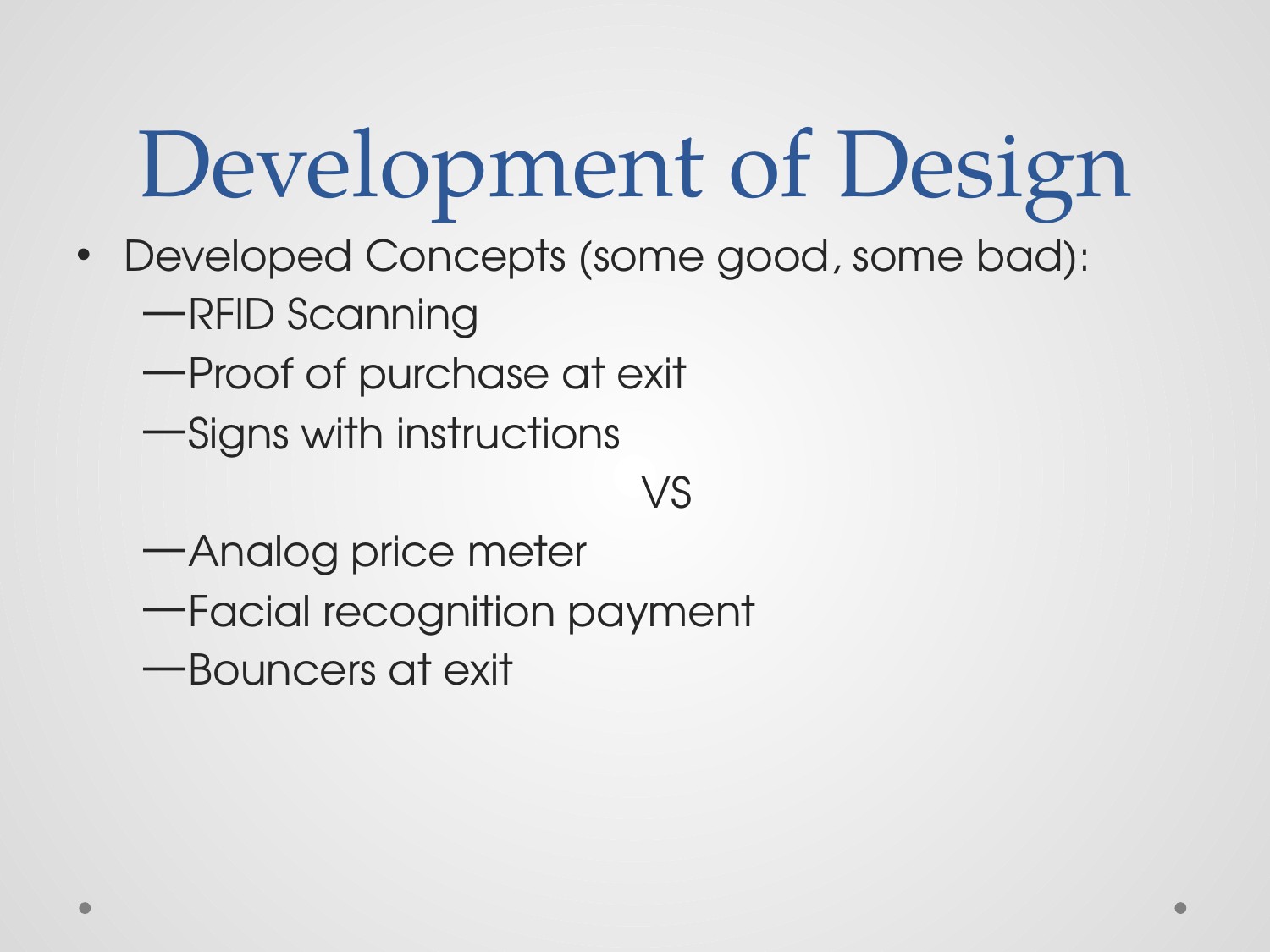

# Development of Design
Developed Concepts (some good, some bad):
RFID Scanning
Proof of purchase at exit
Signs with instructions
VS
Analog price meter
Facial recognition payment
Bouncers at exit